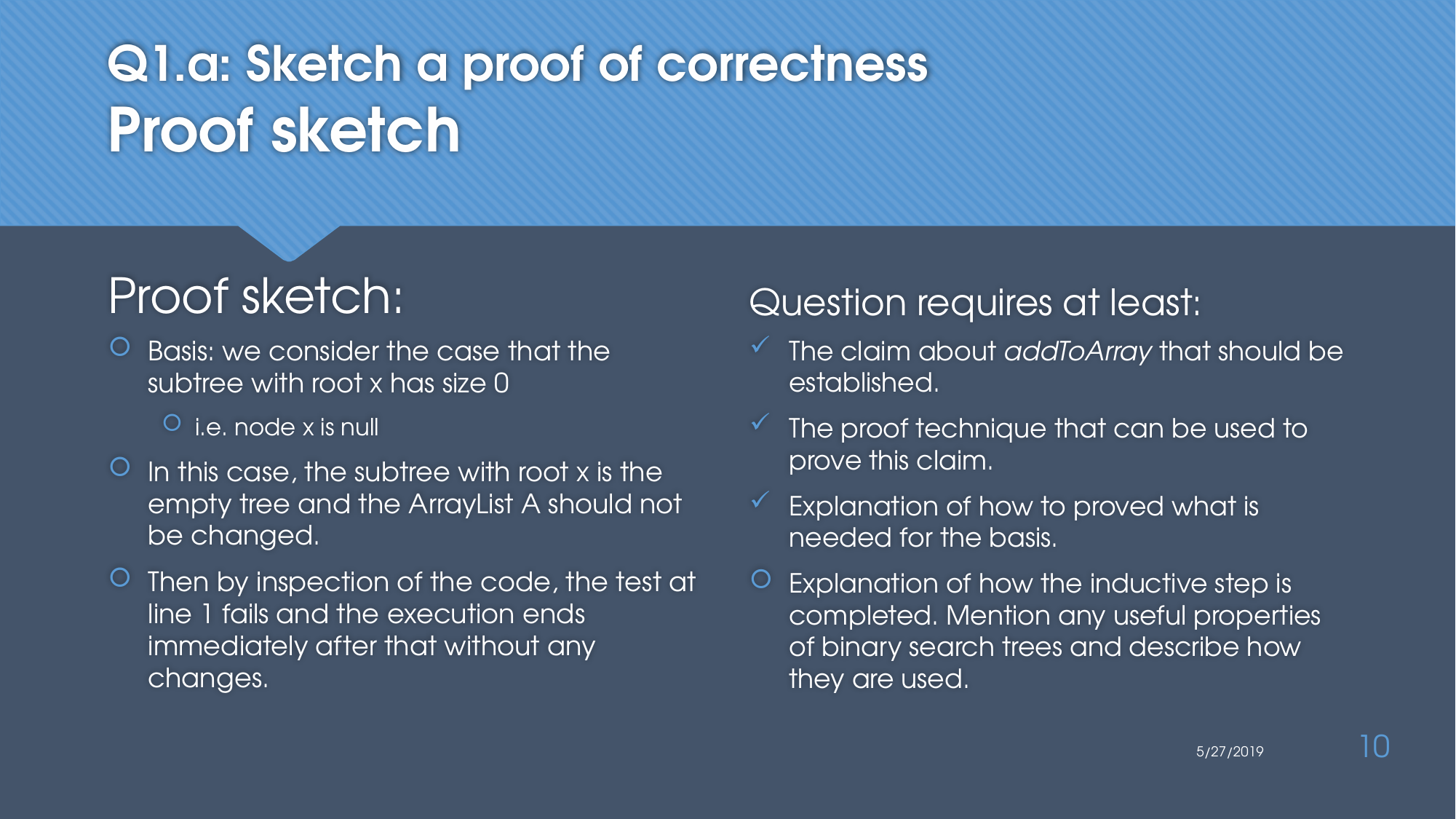

# Q1.a: Sketch a proof of correctness Proof sketch
Proof sketch:
Question requires at least:
Basis: we consider the case that the subtree with root x has size 0
i.e. node x is null
In this case, the subtree with root x is the empty tree and the ArrayList A should not be changed.
Then by inspection of the code, the test at line 1 fails and the execution ends immediately after that without any changes.
The claim about addToArray that should be established.
The proof technique that can be used to prove this claim.
Explanation of how to proved what is needed for the basis.
Explanation of how the inductive step is completed. Mention any useful properties of binary search trees and describe how they are used.
10
5/27/2019